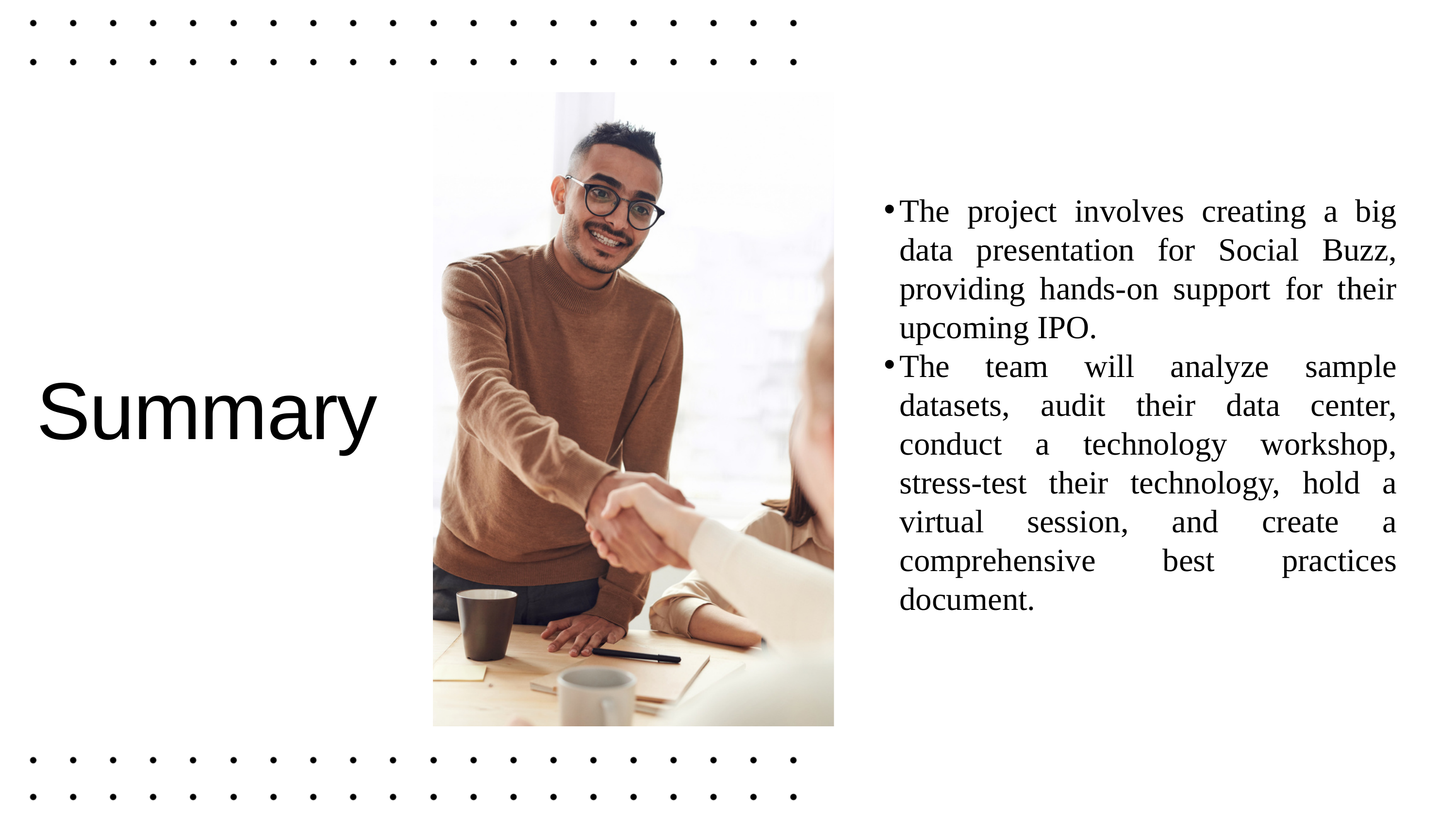

The project involves creating a big data presentation for Social Buzz, providing hands-on support for their upcoming IPO.
The team will analyze sample datasets, audit their data center, conduct a technology workshop, stress-test their technology, hold a virtual session, and create a comprehensive best practices document.
Summary